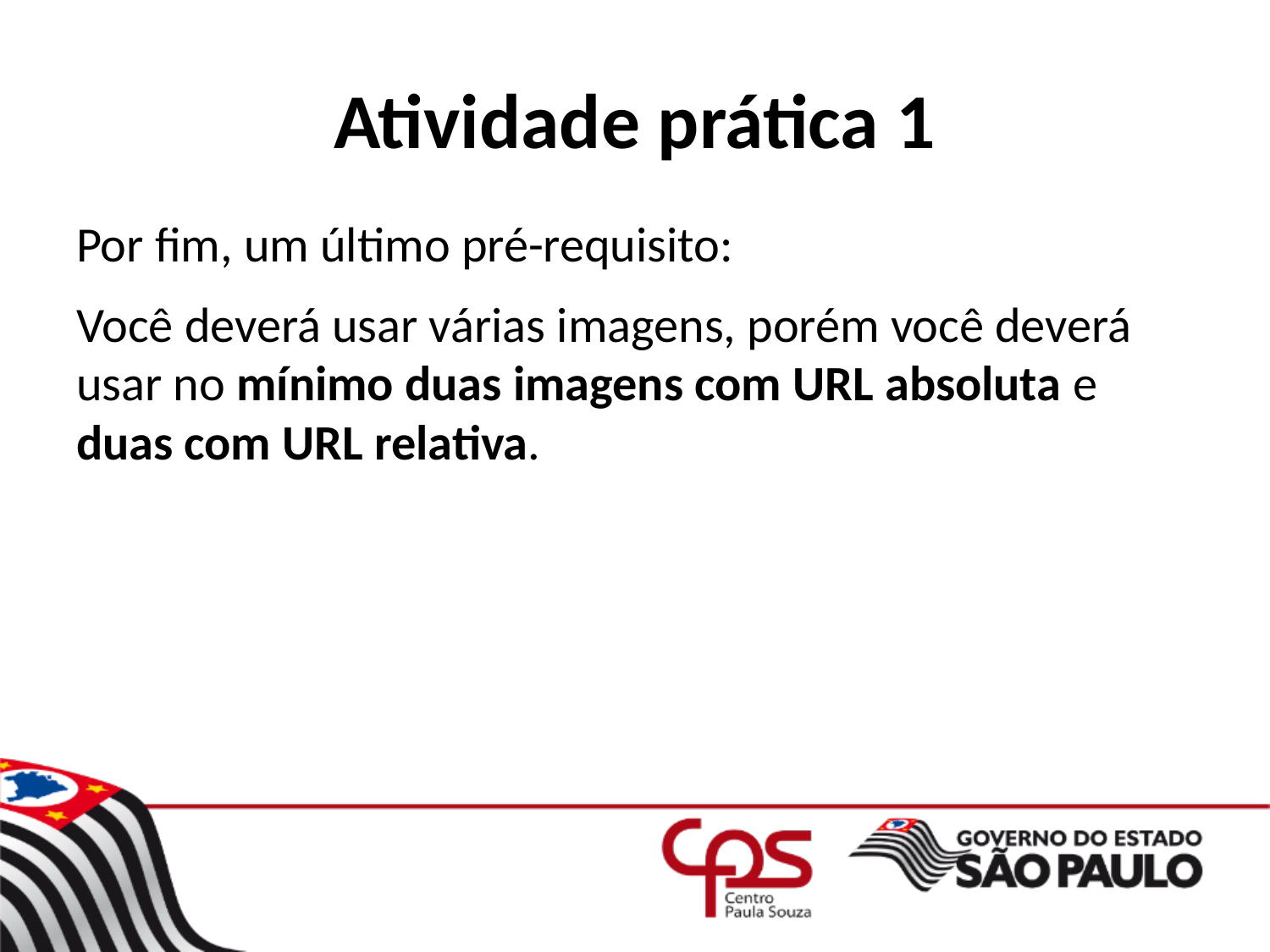

# Atividade prática 1
Por fim, um último pré-requisito:
Você deverá usar várias imagens, porém você deverá usar no mínimo duas imagens com URL absoluta e duas com URL relativa.